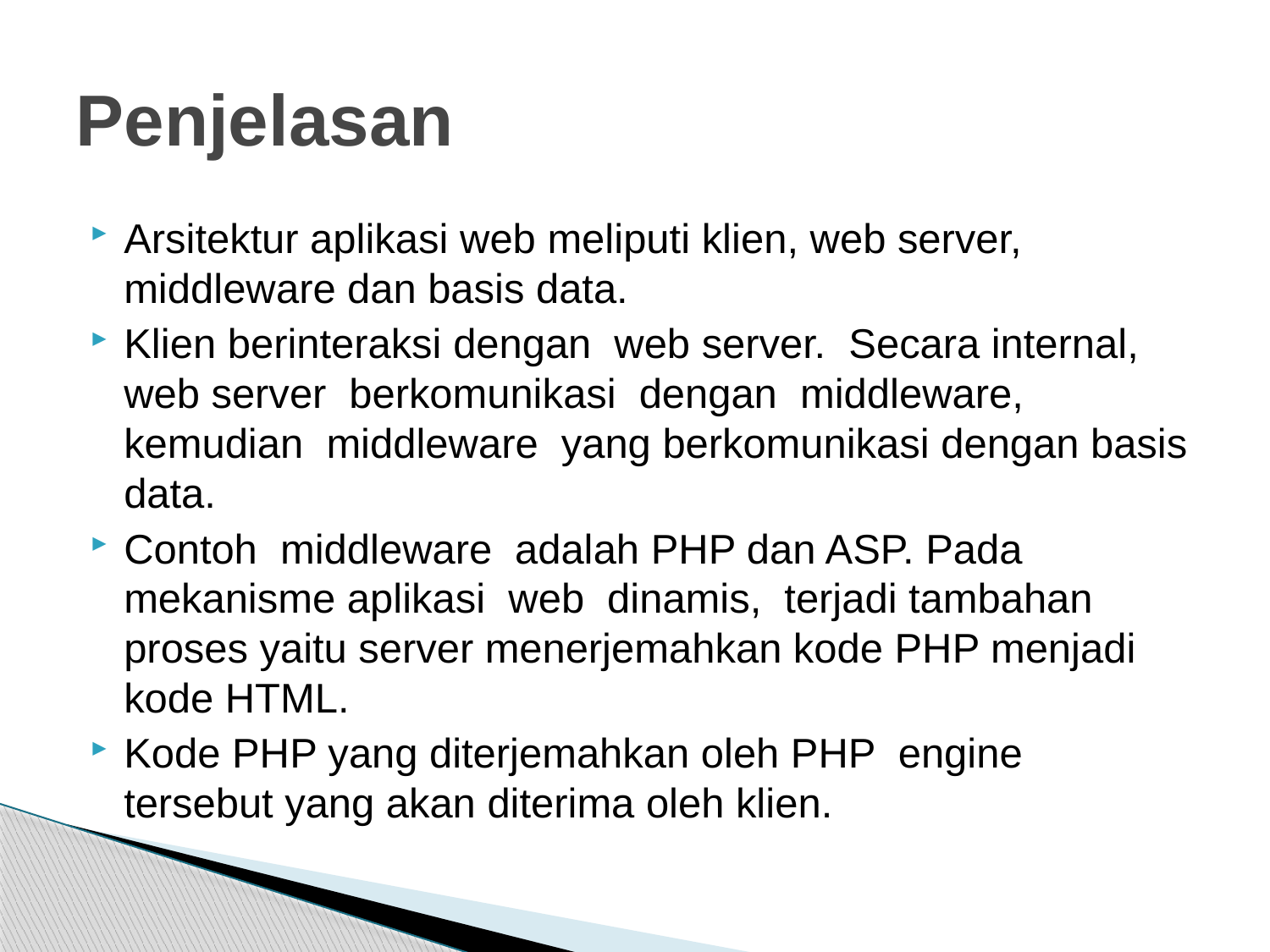

# Penjelasan
Arsitektur aplikasi web meliputi klien, web server, middleware dan basis data.
Klien berinteraksi dengan  web server.  Secara internal,  web server  berkomunikasi  dengan  middleware,  kemudian  middleware  yang berkomunikasi dengan basis data.
Contoh  middleware  adalah PHP dan ASP. Pada mekanisme aplikasi  web  dinamis,  terjadi tambahan proses yaitu server menerjemahkan kode PHP menjadi kode HTML.
Kode PHP yang diterjemahkan oleh PHP  engine  tersebut yang akan diterima oleh klien.